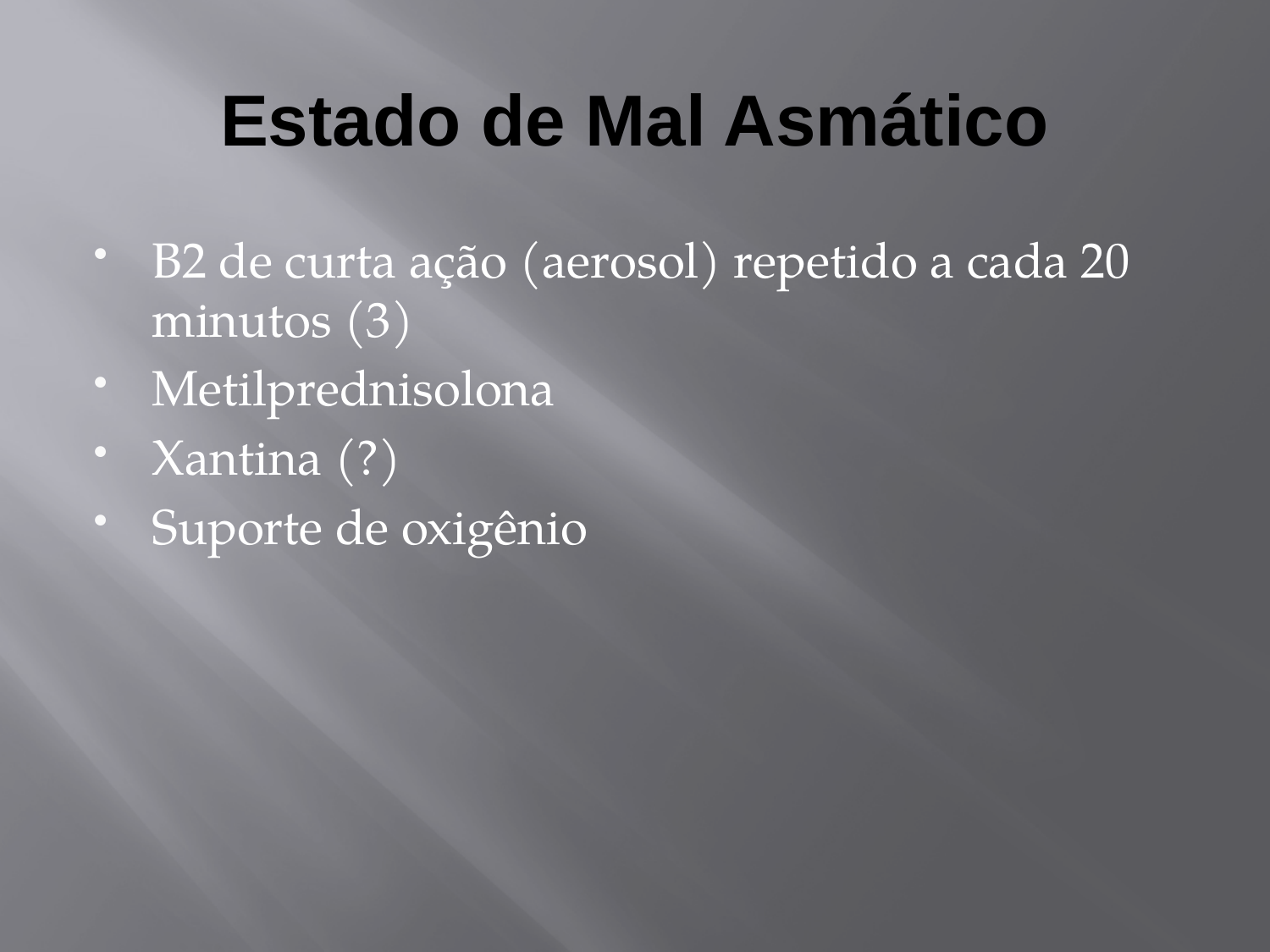

# Estado de Mal Asmático
B2 de curta ação (aerosol) repetido a cada 20 minutos (3)
Metilprednisolona
Xantina (?)
Suporte de oxigênio